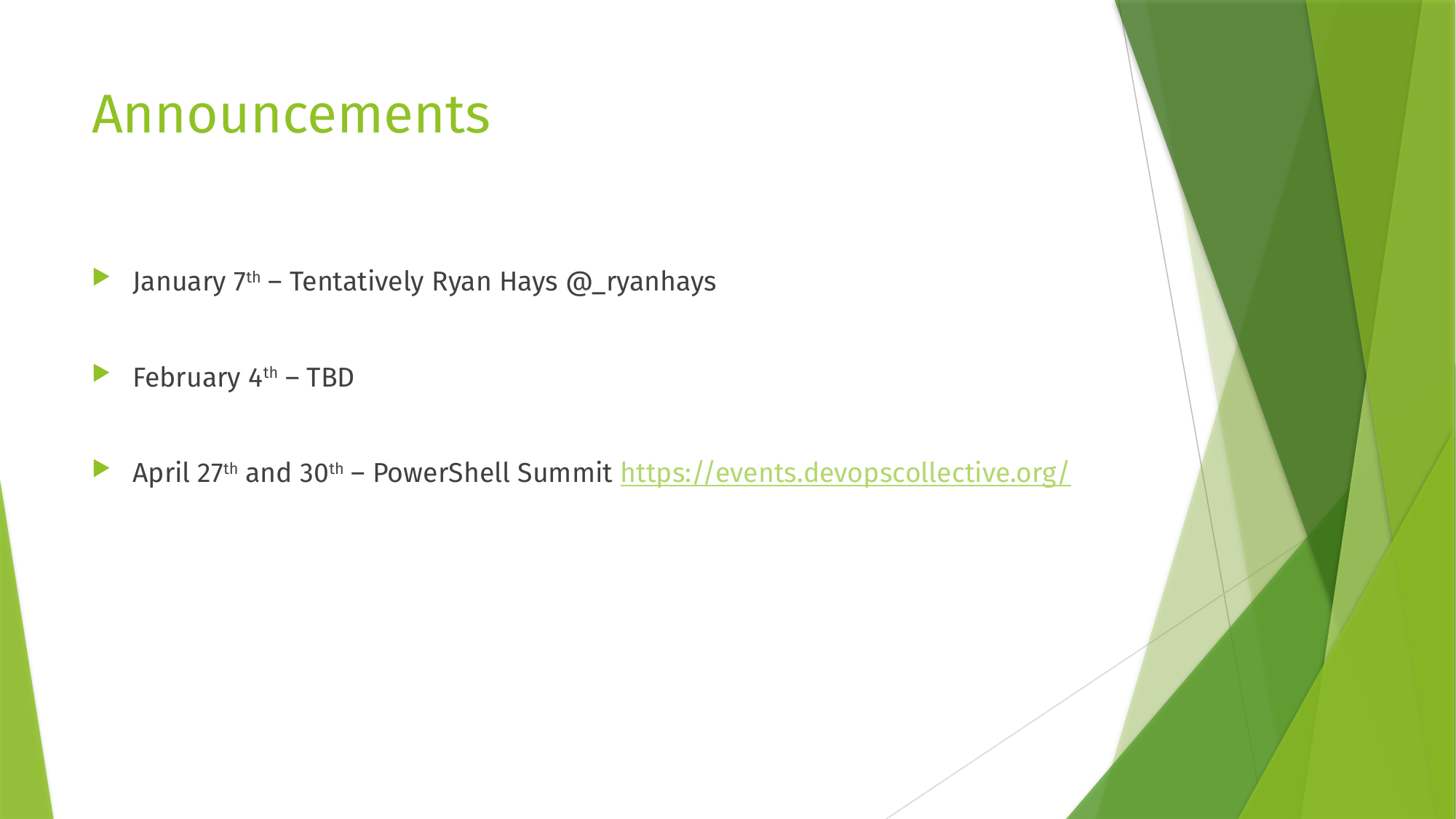

# Announcements
January 7th – Tentatively Ryan Hays @_ryanhays

February 4th – TBD

April 27th and 30th – PowerShell Summit https://events.devopscollective.org/